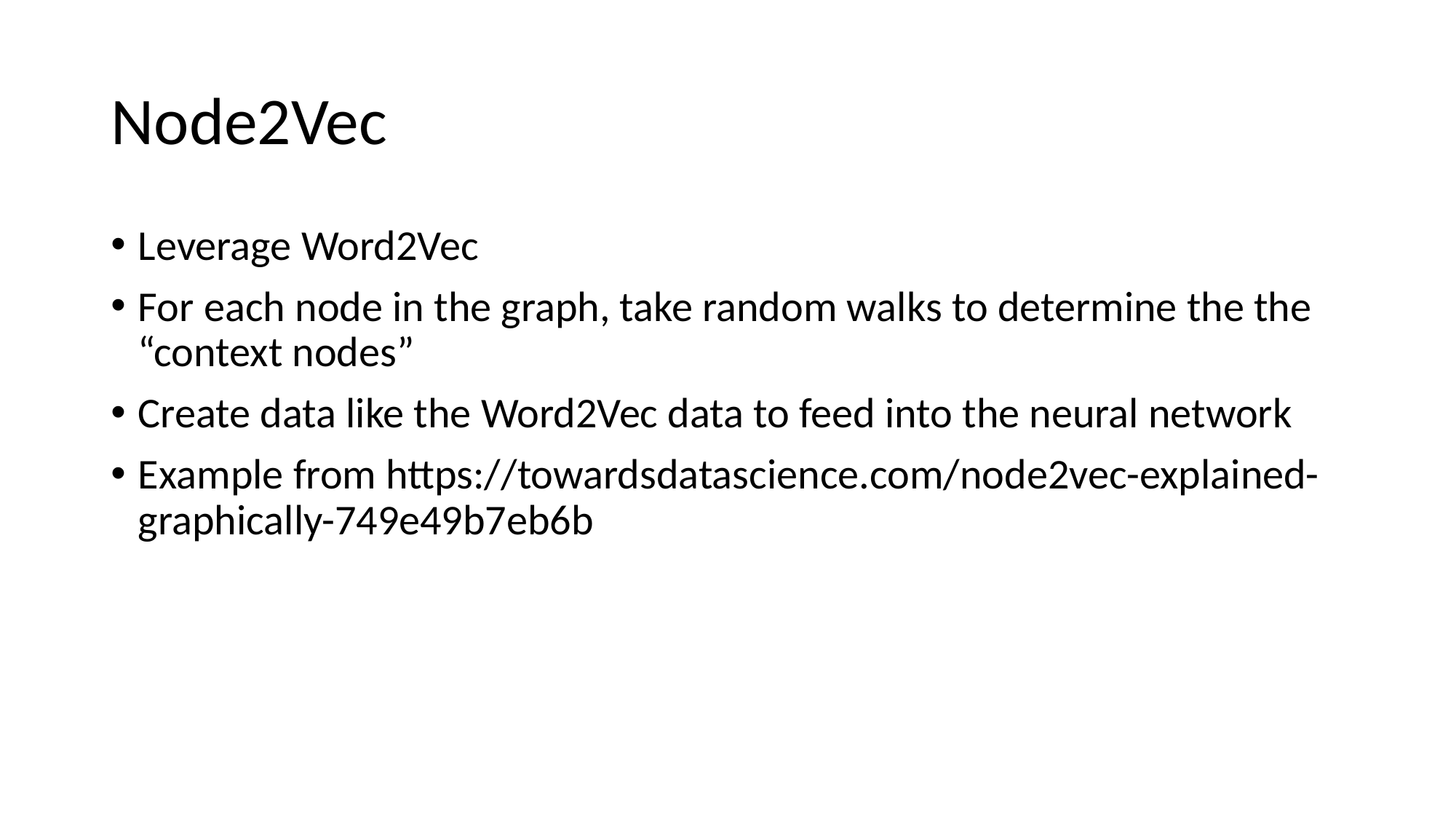

# Node2Vec
Leverage Word2Vec
For each node in the graph, take random walks to determine the the “context nodes”
Create data like the Word2Vec data to feed into the neural network
Example from https://towardsdatascience.com/node2vec-explained-graphically-749e49b7eb6b